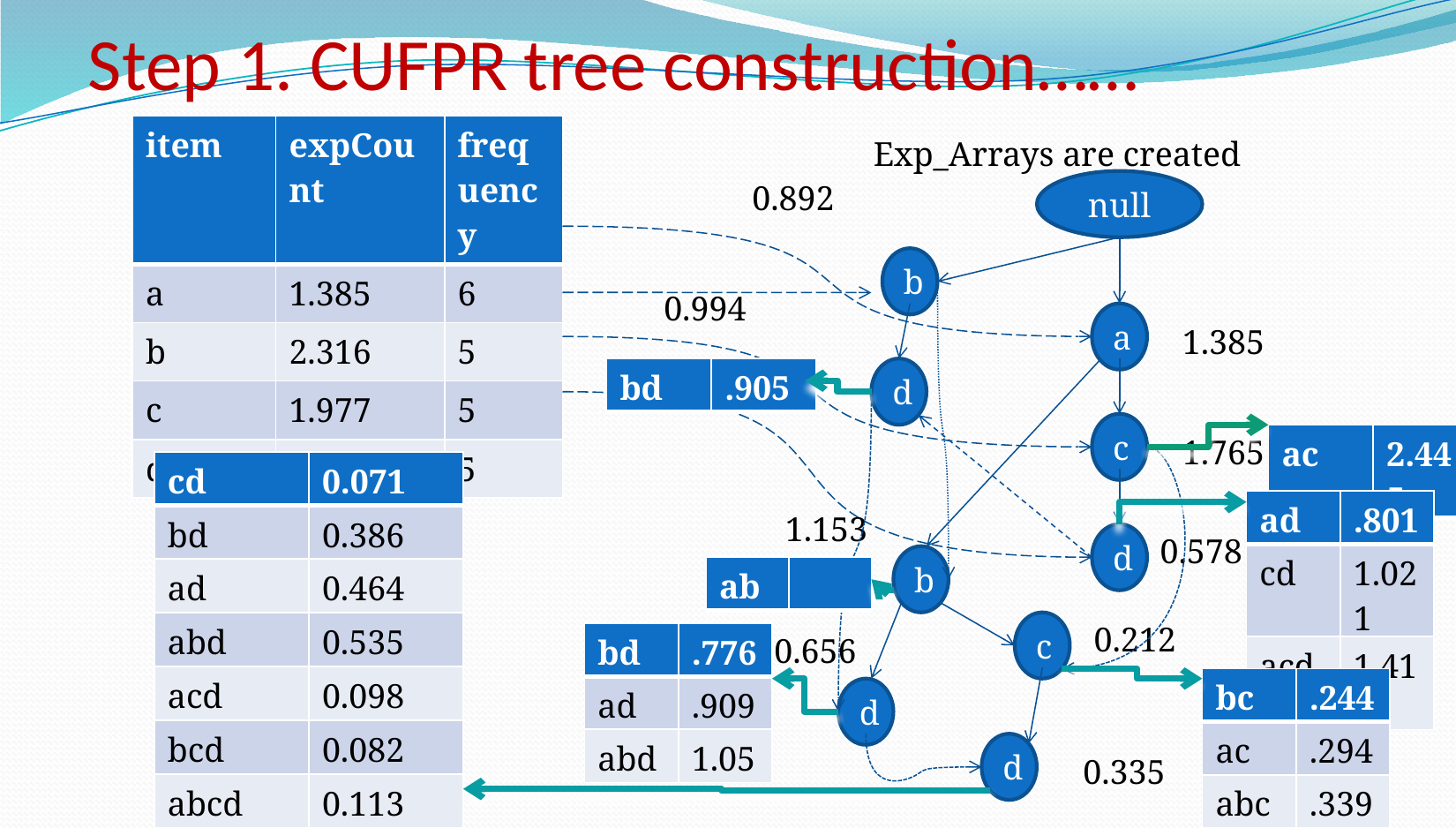

# Step 1. CUFPR tree construction……
| item | expCount | frequency |
| --- | --- | --- |
| a | 1.385 | 6 |
| b | 2.316 | 5 |
| c | 1.977 | 5 |
| d | 2.563 | 5 |
Exp_Arrays are created
0.892
null
b
0.994
a
1.385

| bd | .905 |
| --- | --- |
d
c
1.765
| ac | 2.445 |
| --- | --- |
| cd | 0.071 |
| --- | --- |
| bd | 0.386 |
| ad | 0.464 |
| abd | 0.535 |
| acd | 0.098 |
| bcd | 0.082 |
| abcd | 0.113 |
| ad | .801 |
| --- | --- |
| cd | 1.021 |
| acd | 1.413 |
1.153
d
0.578
b
| ab |  |
| --- | --- |
c
0.212
| bd | .776 |
| --- | --- |
| ad | .909 |
| abd | 1.05 |
0.656
| bc | .244 |
| --- | --- |
| ac | .294 |
| abc | .339 |
d
d
0.335